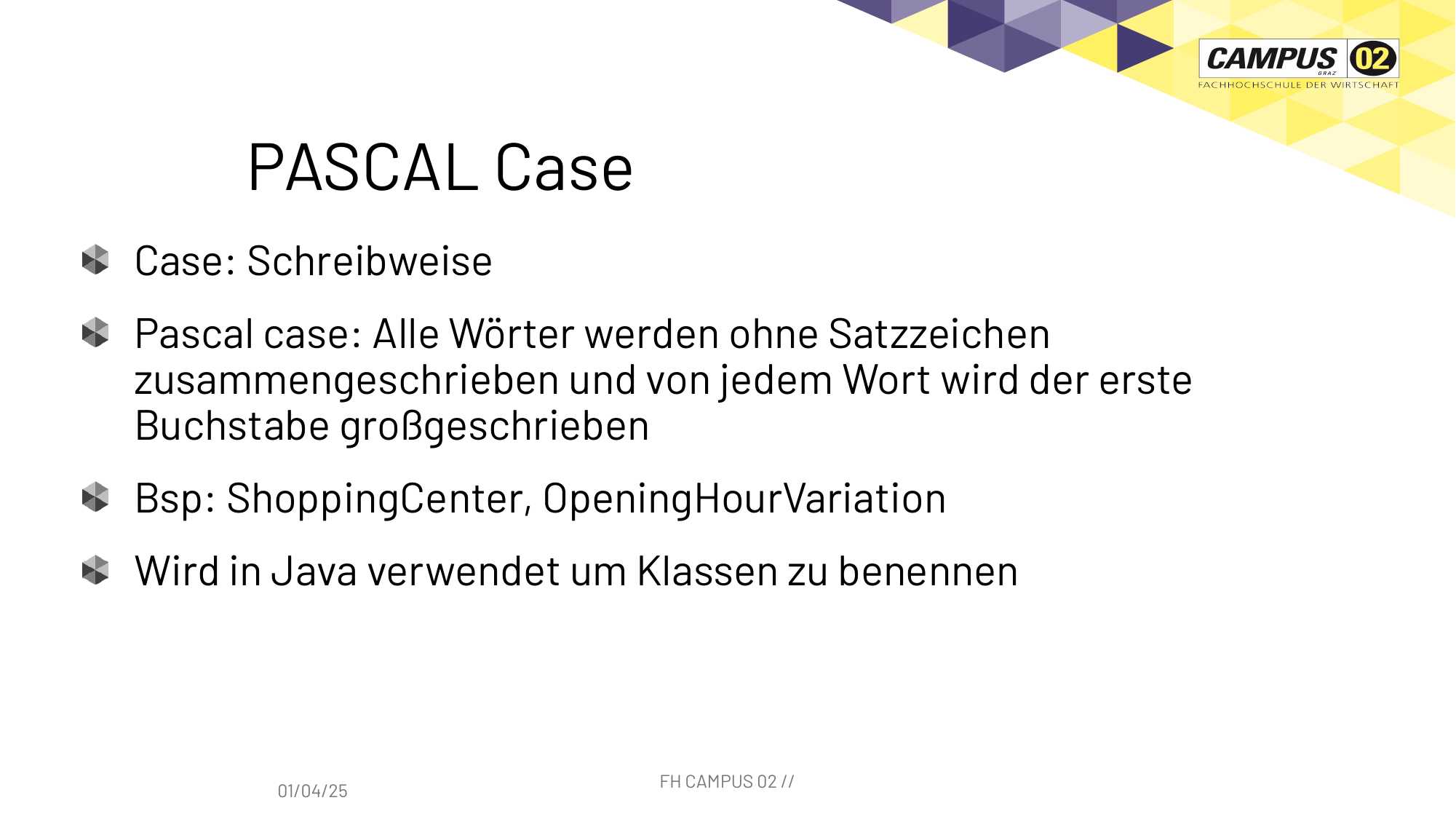

# PASCAL Case
Case: Schreibweise
Pascal case: Alle Wörter werden ohne Satzzeichen zusammengeschrieben und von jedem Wort wird der erste Buchstabe großgeschrieben
Bsp: ShoppingCenter, OpeningHourVariation
Wird in Java verwendet um Klassen zu benennen
FH CAMPUS 02 //
01/04/25